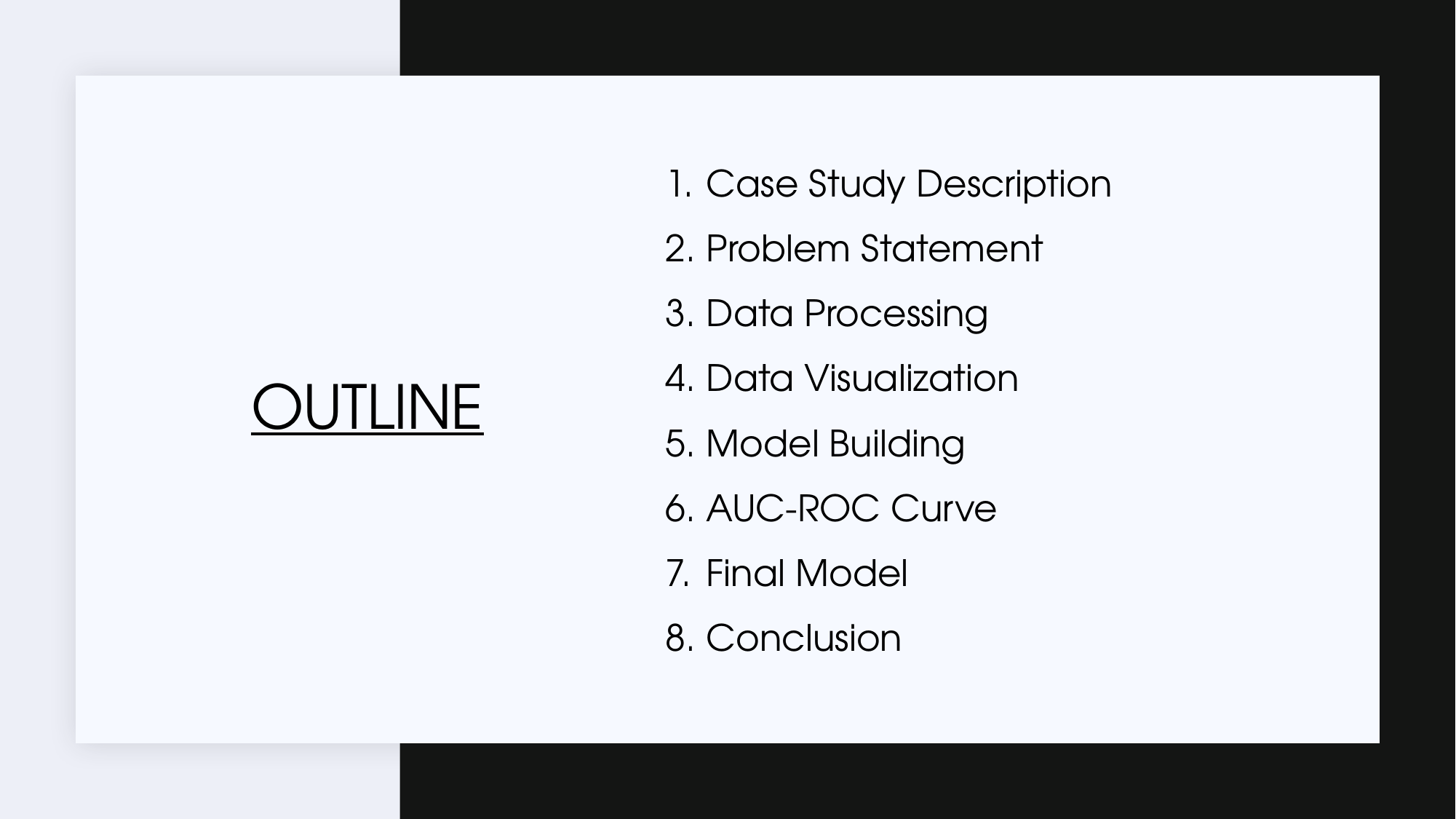

Case Study Description
Problem Statement
Data Processing
Data Visualization
Model Building
AUC-ROC Curve
Final Model
Conclusion
# OUTLINE